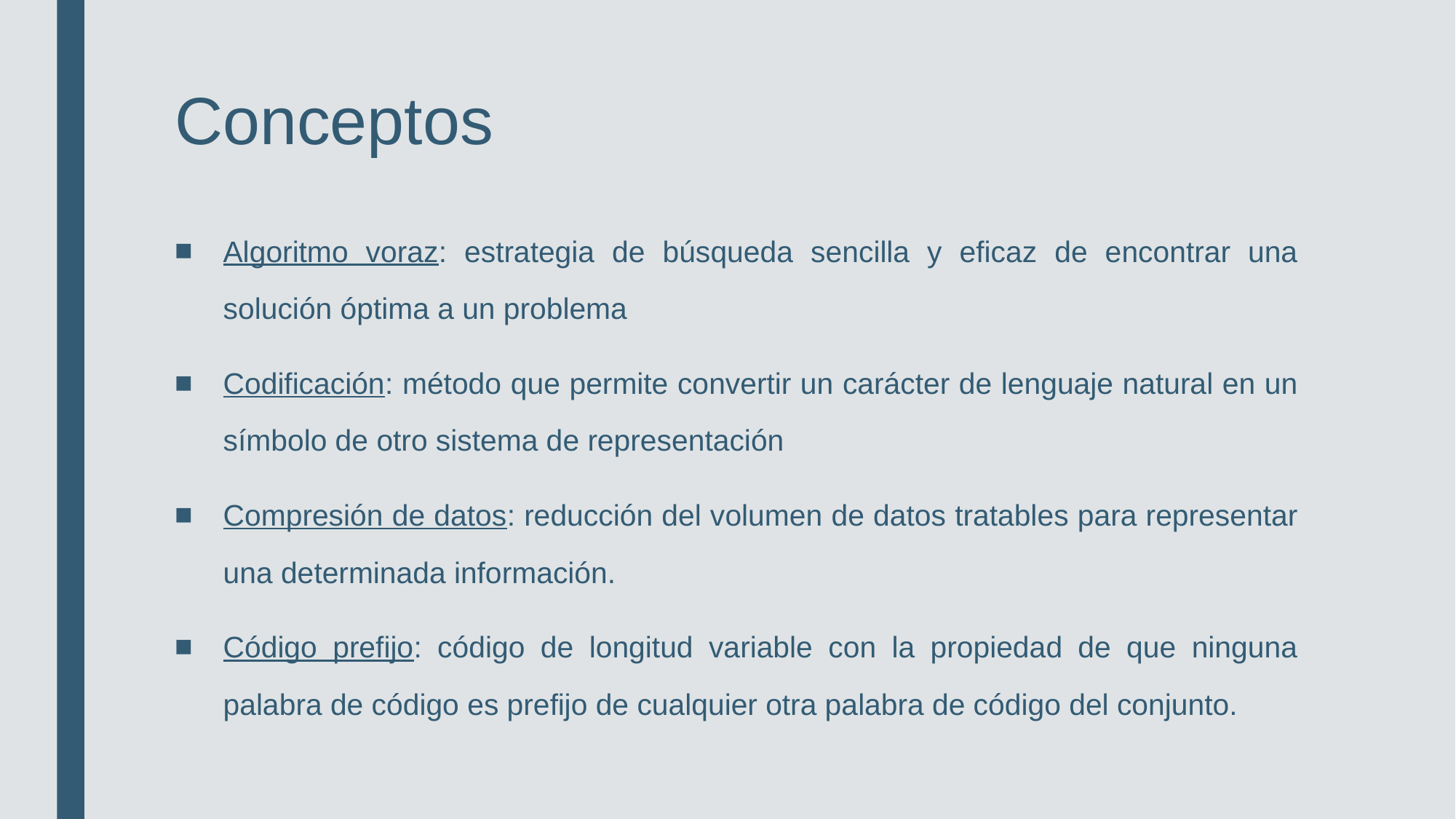

# Conceptos

Algoritmo voraz: estrategia de búsqueda sencilla y eficaz de encontrar una solución óptima a un problema
Codificación: método que permite convertir un carácter de lenguaje natural en un símbolo de otro sistema de representación
Compresión de datos: reducción del volumen de datos tratables para representar una determinada información.
Código prefijo: código de longitud variable con la propiedad de que ninguna palabra de código es prefijo de cualquier otra palabra de código del conjunto.